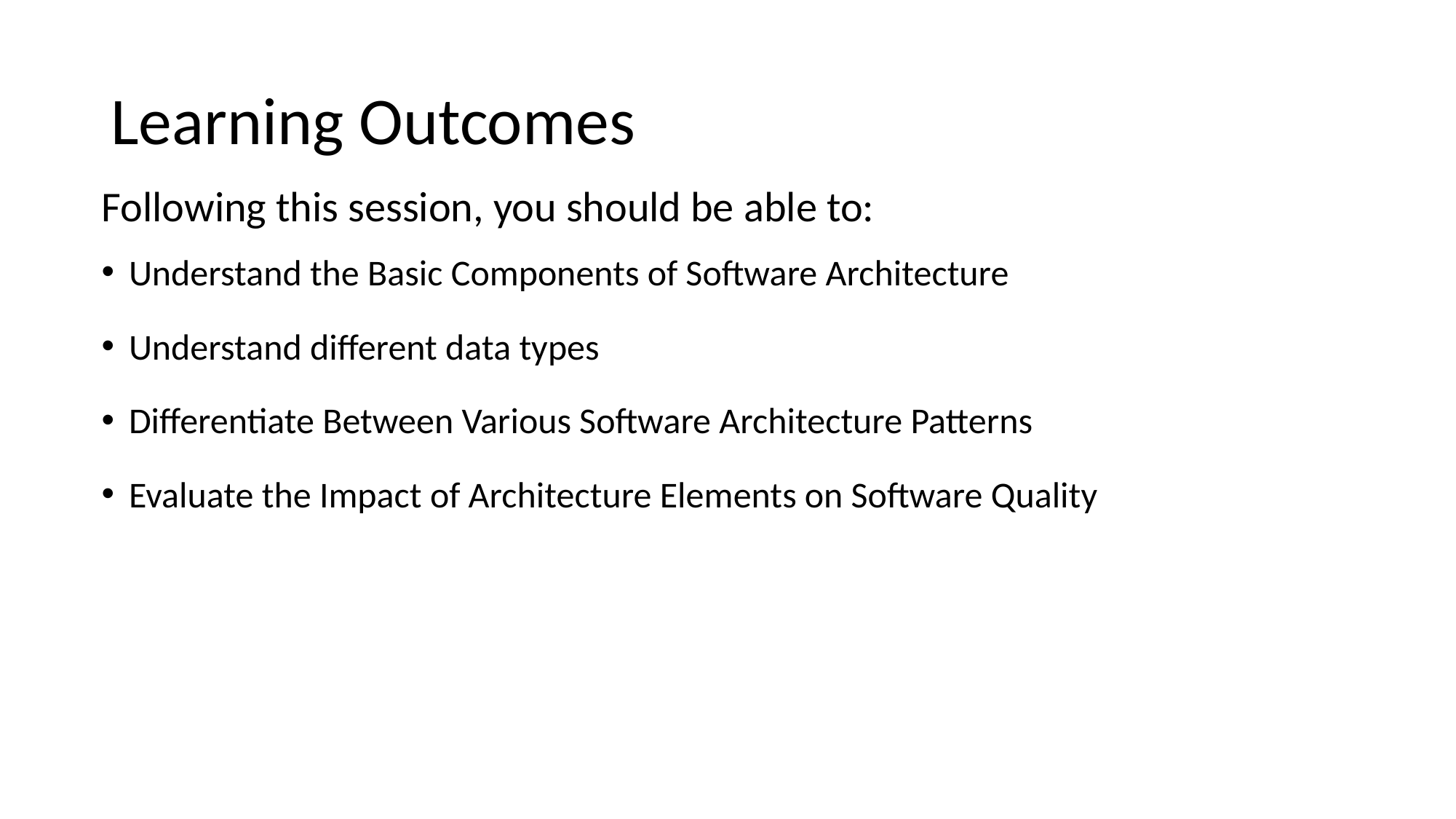

# Learning Outcomes
Following this session, you should be able to:
Understand the Basic Components of Software Architecture
Understand different data types
Differentiate Between Various Software Architecture Patterns
Evaluate the Impact of Architecture Elements on Software Quality